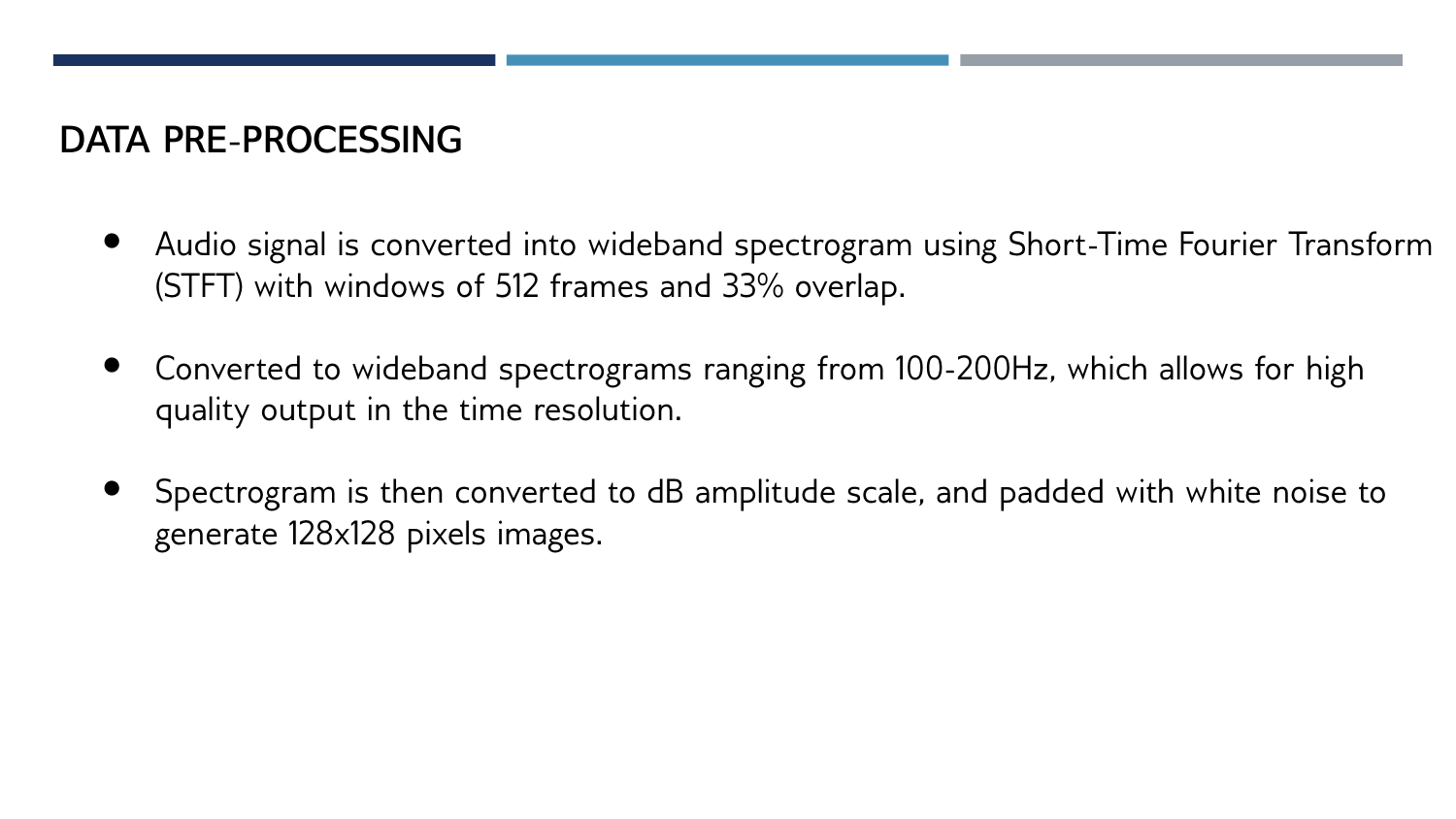

DATA PRE-PROCESSING
Audio signal is converted into wideband spectrogram using Short-Time Fourier Transform (STFT) with windows of 512 frames and 33% overlap.

Converted to wideband spectrograms ranging from 100-200Hz, which allows for high quality output in the time resolution.

Spectrogram is then converted to dB amplitude scale, and padded with white noise to generate 128x128 pixels images.